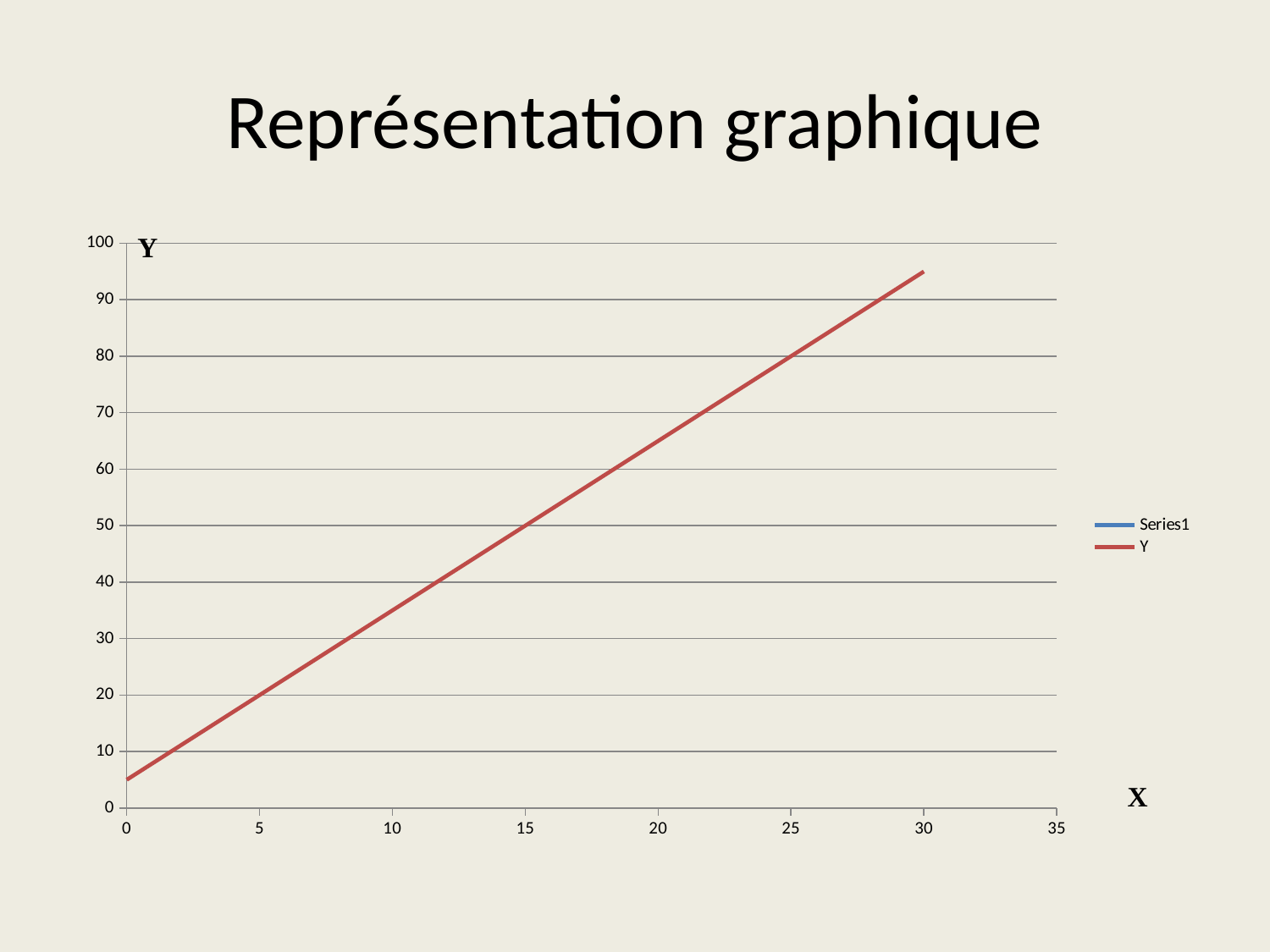

# Représentation graphique

### Chart

| Category |  | Y |
|---|---|---|